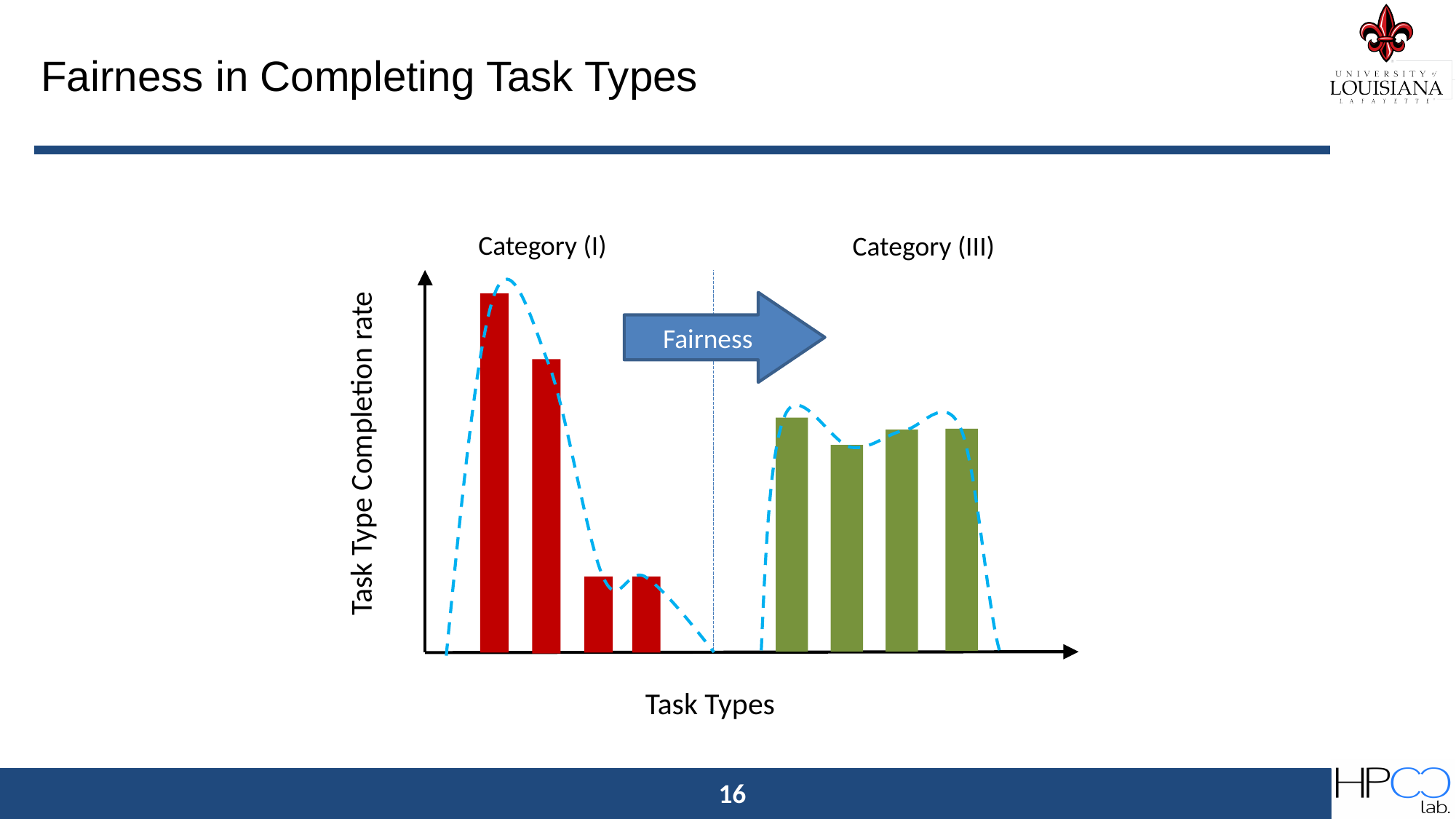

# Fairness in Completing Task Types
Category (I)
Category (III)

Fairness

 Task Type Completion rate

Task Types
16